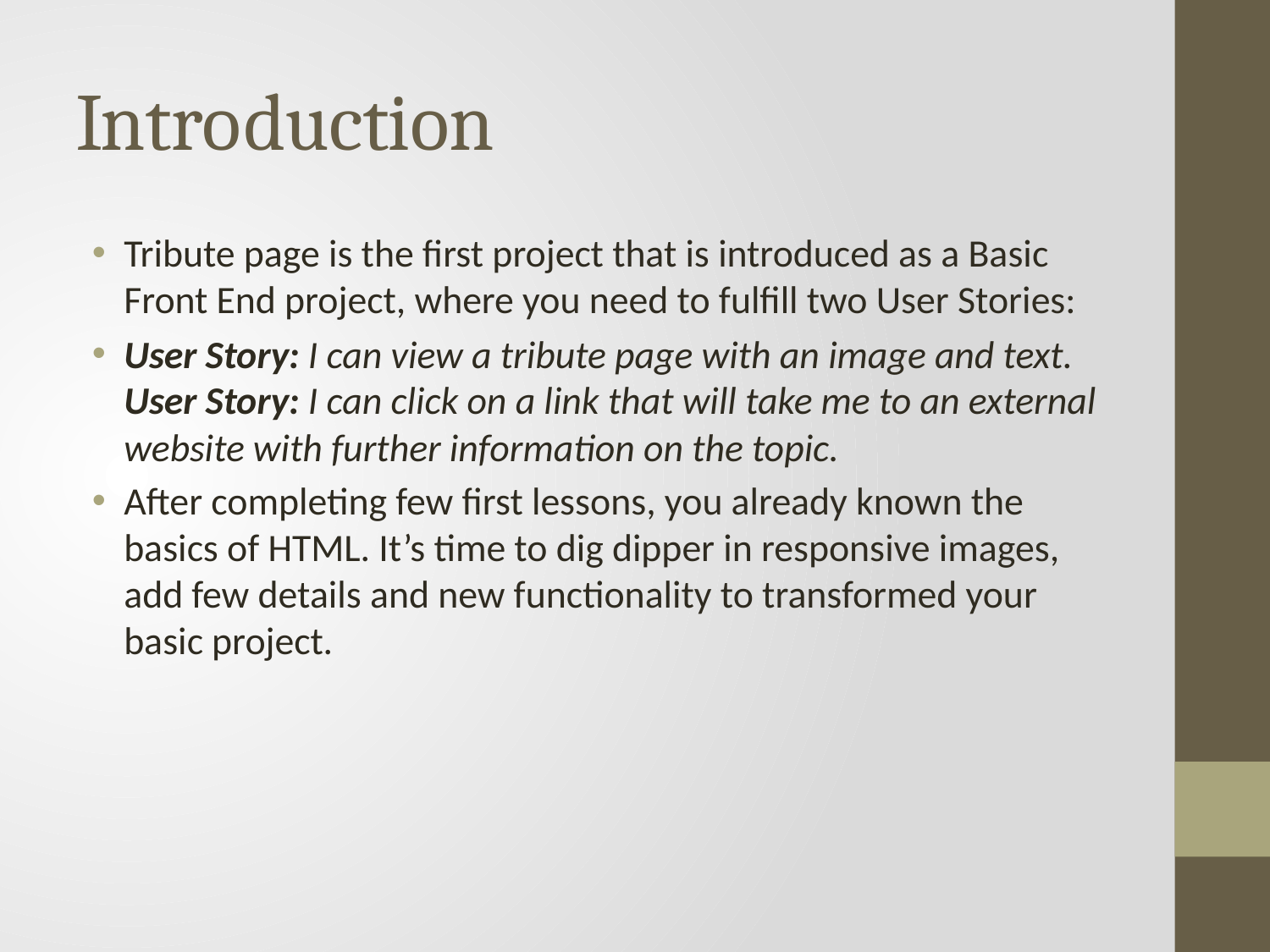

# Introduction
Tribute page is the first project that is introduced as a Basic Front End project, where you need to fulfill two User Stories:
User Story: I can view a tribute page with an image and text. User Story: I can click on a link that will take me to an external website with further information on the topic.
After completing few first lessons, you already known the basics of HTML. It’s time to dig dipper in responsive images, add few details and new functionality to transformed your basic project.